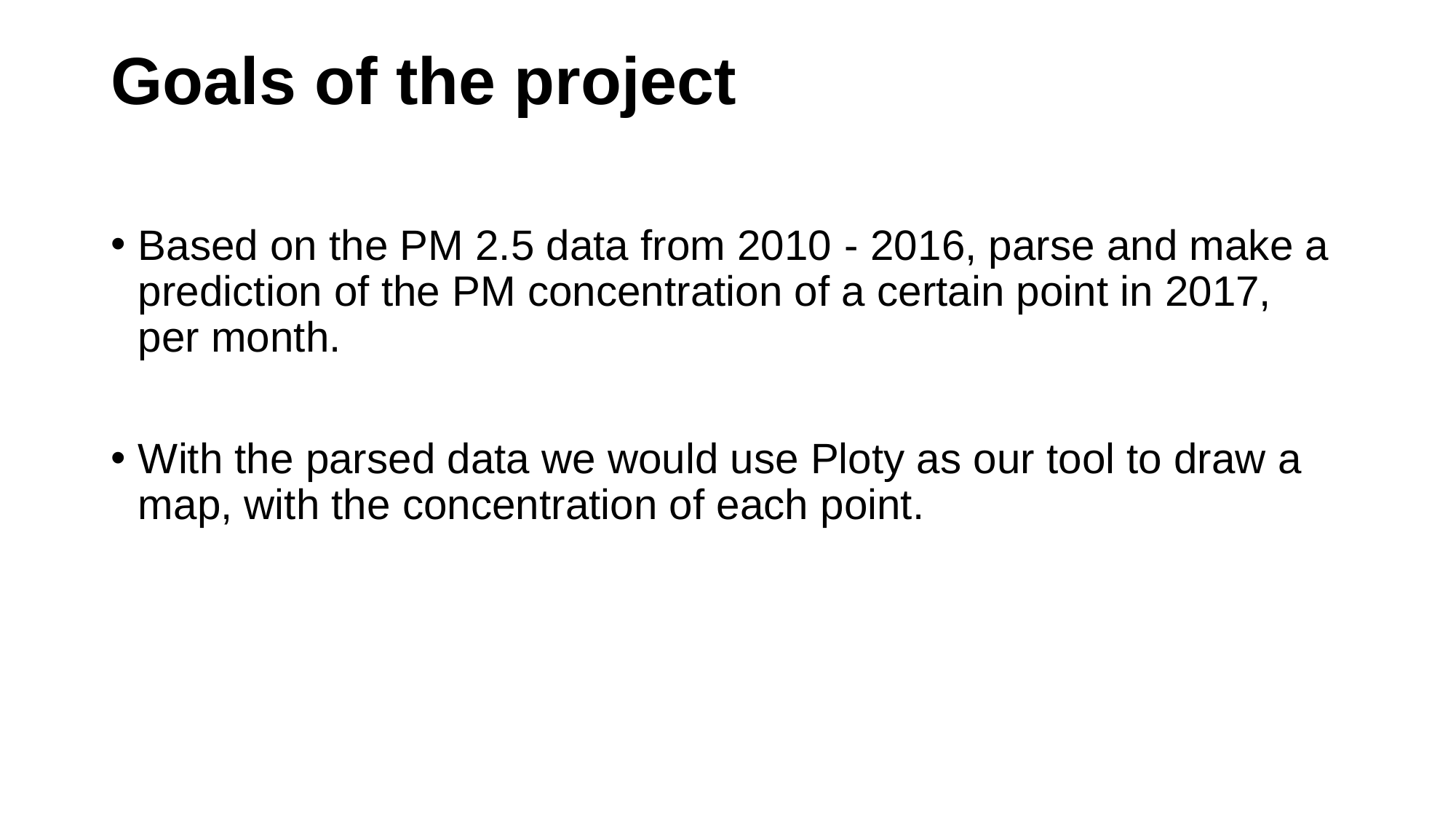

# Goals of the project
Based on the PM 2.5 data from 2010 - 2016, parse and make a prediction of the PM concentration of a certain point in 2017, per month.

With the parsed data we would use Ploty as our tool to draw a map, with the concentration of each point.